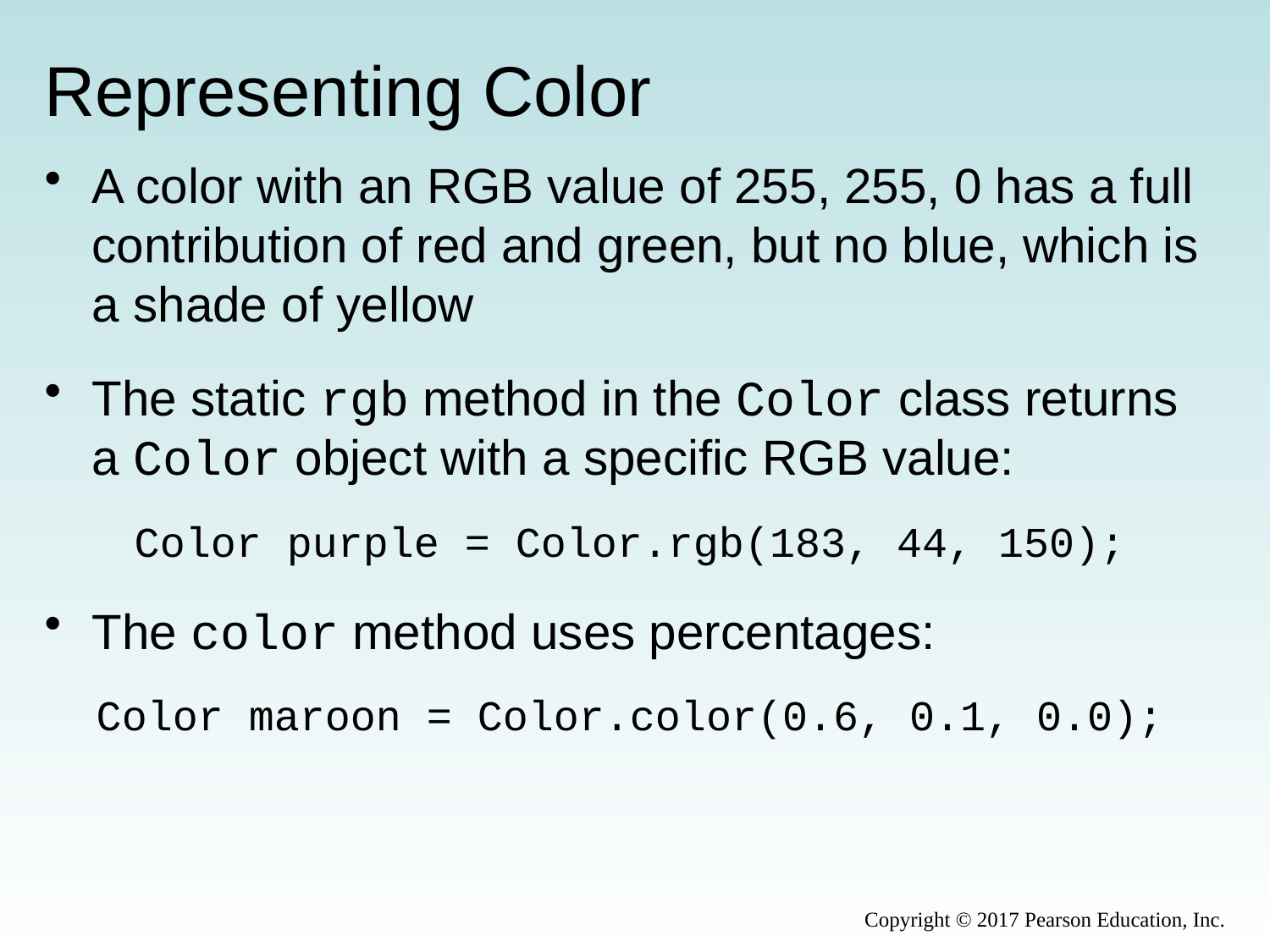

# Representing Color
A color with an RGB value of 255, 255, 0 has a full contribution of red and green, but no blue, which is a shade of yellow
The static rgb method in the Color class returns a Color object with a specific RGB value:
Color purple = Color.rgb(183, 44, 150);
The color method uses percentages:
Color maroon = Color.color(0.6, 0.1, 0.0);
Copyright © 2017 Pearson Education, Inc.